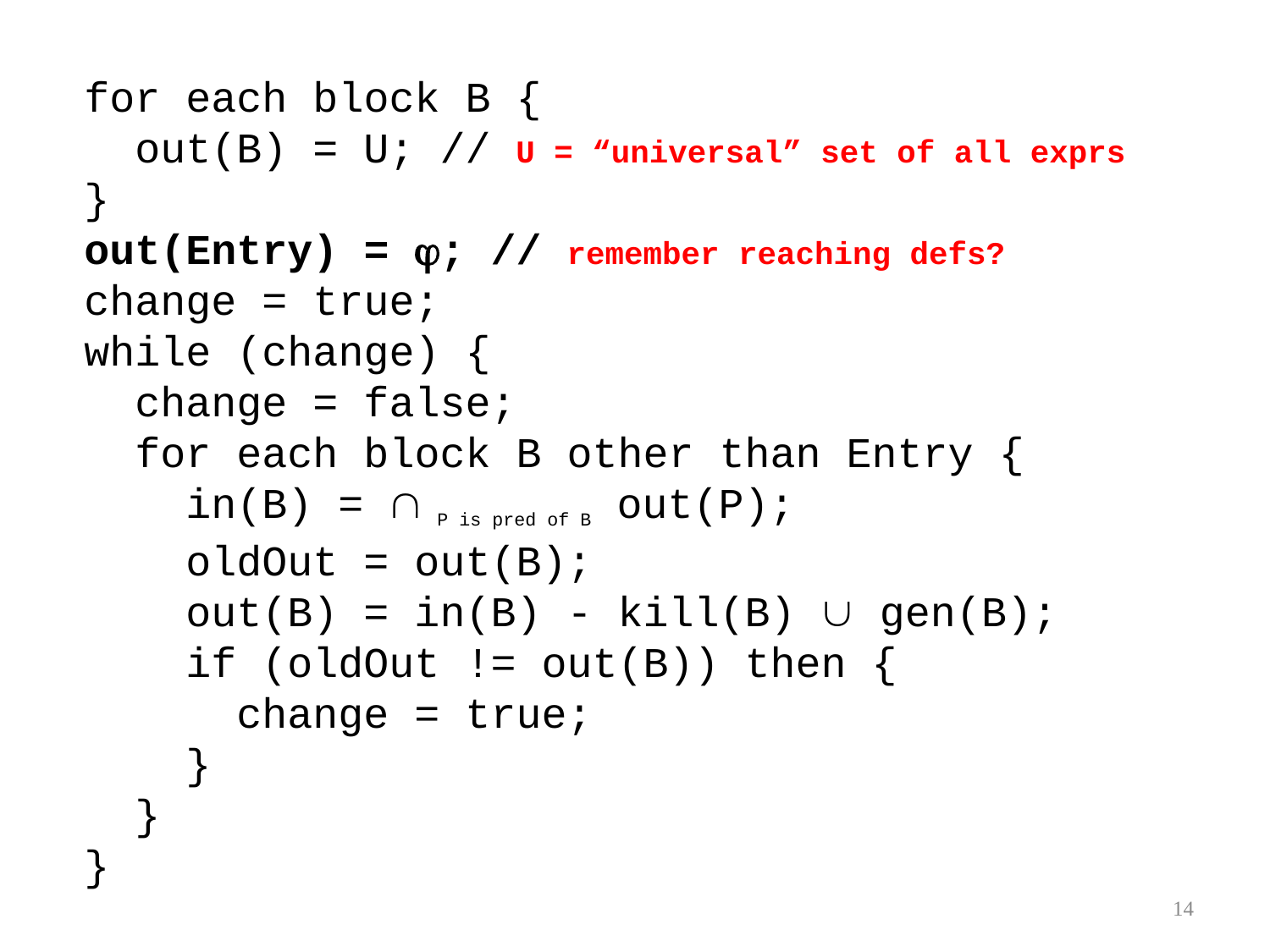

for each block B {
  out(B) = U; // U = “universal” set of all exprs
}
out(Entry) = ϕ; // remember reaching defs?
change = true;
while (change) {
  change = false;
  for each block B other than Entry {
    in(B) = ∩ P is pred of B out(P);
    oldOut = out(B);
    out(B) = in(B) - kill(B) ∪ gen(B);
    if (oldOut != out(B)) then {
      change = true;
    }
  }
}
14